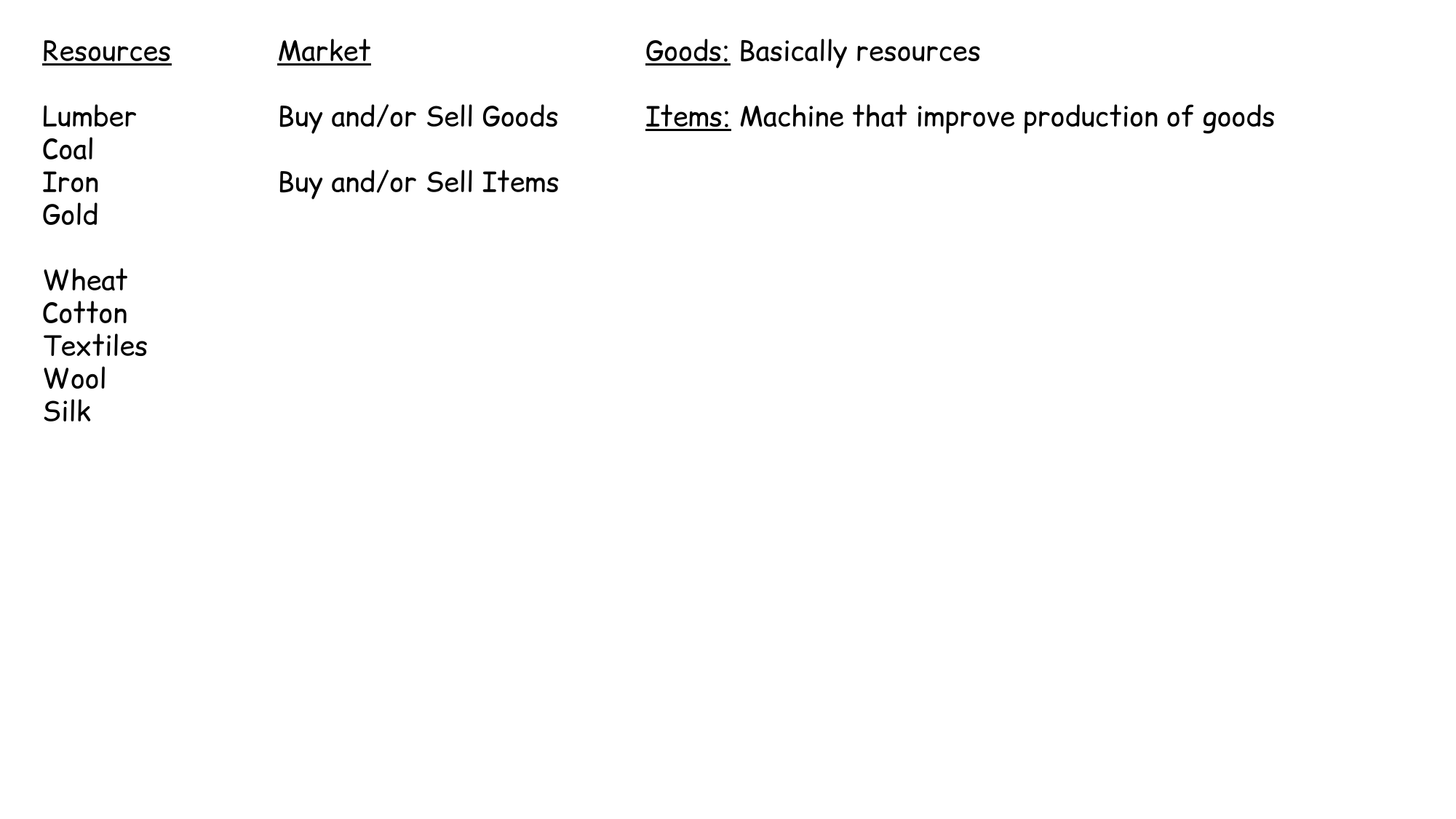

Resources

Lumber
Coal
Iron
Gold

Wheat
Cotton
Textiles
Wool
Silk

Market

Buy and/or Sell Goods

Buy and/or Sell Items

Goods: Basically resources

Items: Machine that improve production of goods